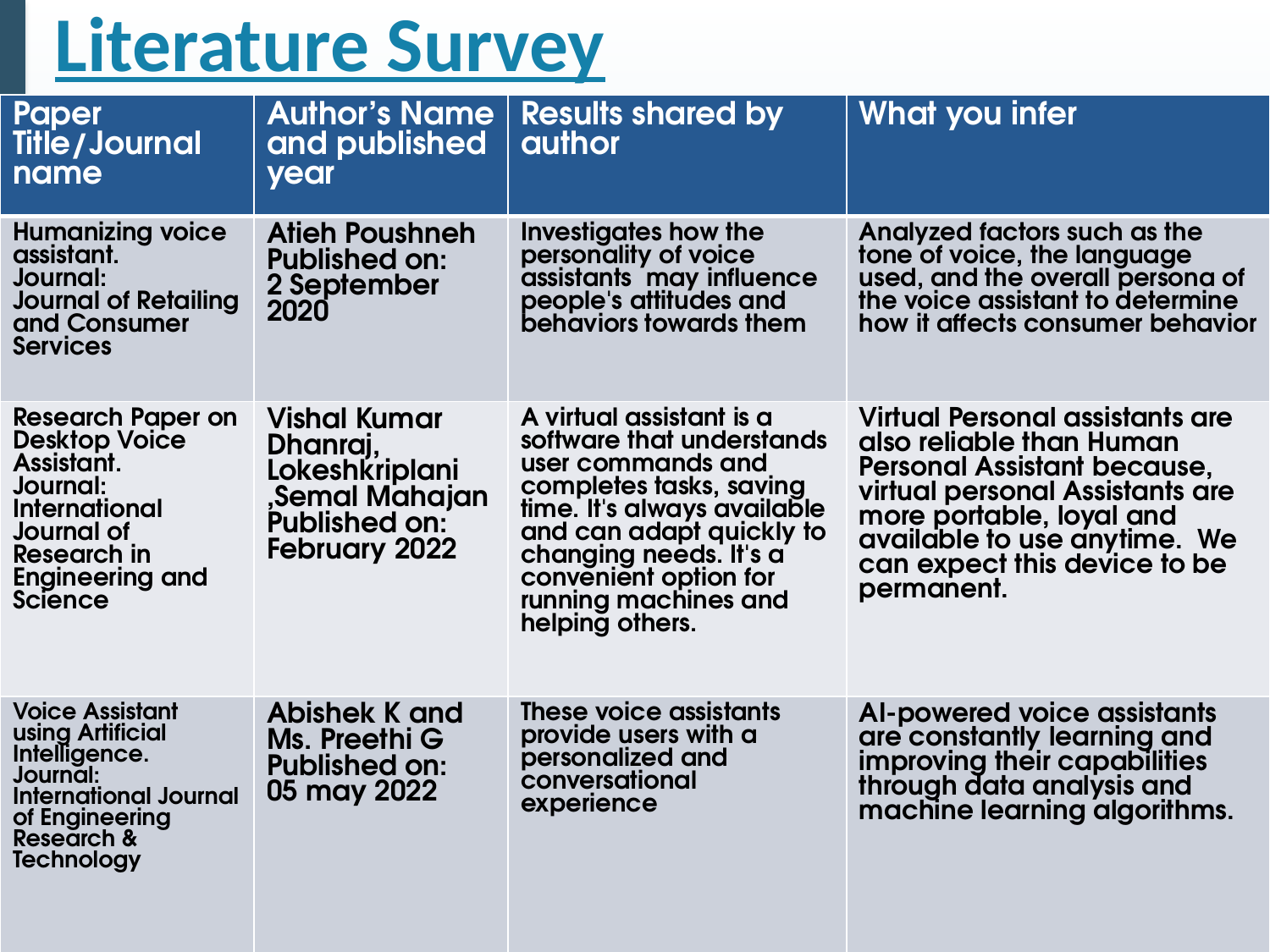

Literature Survey
| Paper Title/Journal name | Author’s Name and published year | Results shared by author | What you infer |
| --- | --- | --- | --- |
| Humanizing voice assistant. Journal: Journal of Retailing and Consumer Services | Atieh Poushneh Published on: 2 September 2020 | Investigates how the personality of voice assistants may influence people's attitudes and behaviors towards them | Analyzed factors such as the tone of voice, the language used, and the overall persona of the voice assistant to determine how it affects consumer behavior |
| Research Paper on Desktop Voice Assistant. Journal: International Journal of Research in Engineering and Science | Vishal Kumar Dhanraj, Lokeshkriplani ,Semal Mahajan Published on: February 2022 | A virtual assistant is a software that understands user commands and completes tasks, saving time. It's always available and can adapt quickly to changing needs. It's a convenient option for running machines and helping others. | Virtual Personal assistants are also reliable than Human Personal Assistant because, virtual personal Assistants are more portable, loyal and available to use anytime. We can expect this device to be permanent. |
| Voice Assistant using Artificial Intelligence. Journal: International Journal of Engineering Research & Technology | Abishek K and Ms. Preethi G Published on: 05 may 2022 | These voice assistants provide users with a personalized and conversational experience | AI-powered voice assistants are constantly learning and improving their capabilities through data analysis and machine learning algorithms. |
11
6/5/2023
Dept of CSE., SOE-Dayananda Sagar University